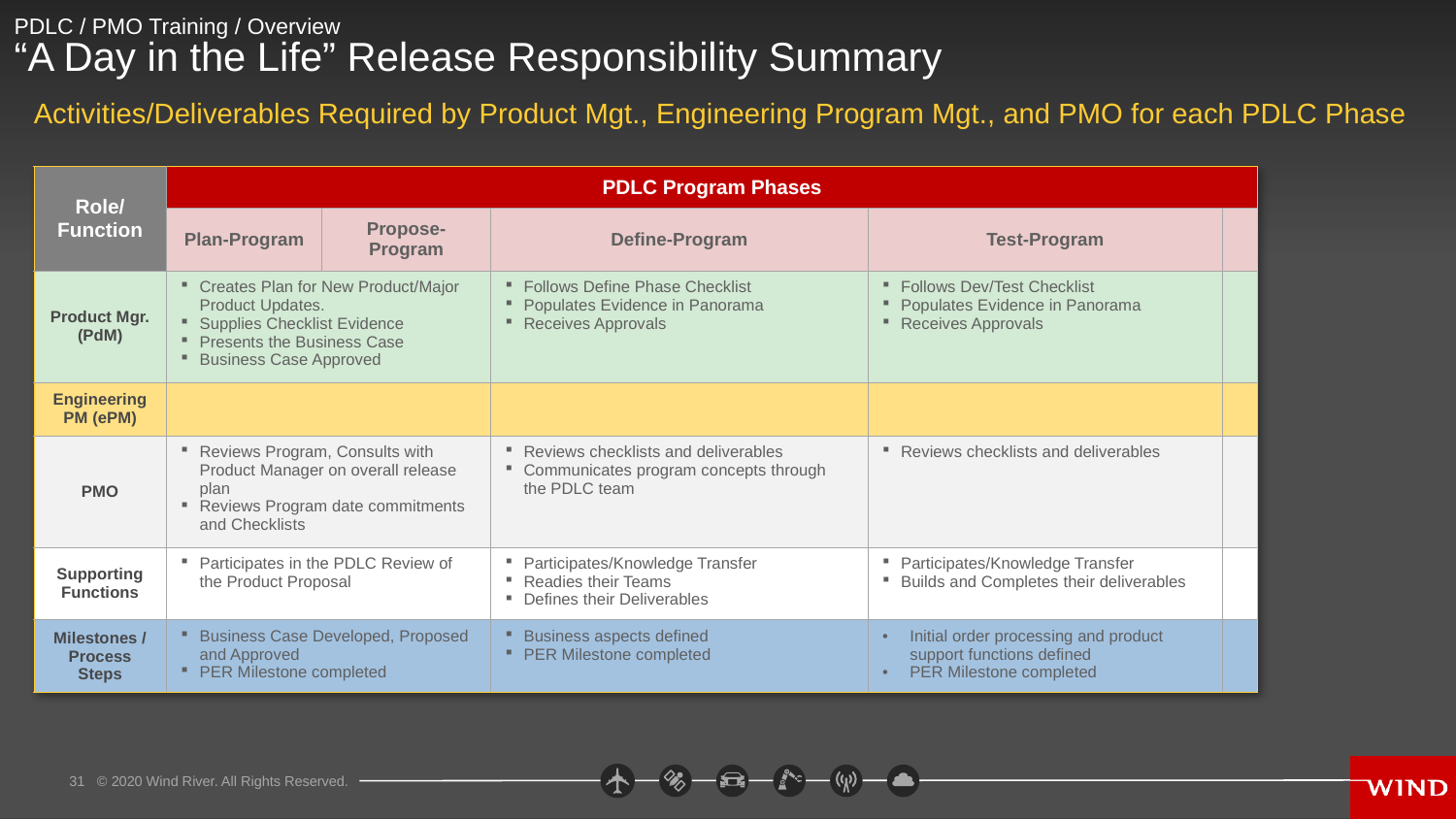

PDLC / PMO Training / Overview
“A Day in the Life” Release Responsibility Summary
Activities/Deliverables Required by Product Mgt., Engineering Program Mgt., and PMO for each PDLC Phase
| Role/ Function | PDLC Program Phases |  |  |  |  |
| --- | --- | --- | --- | --- | --- |
|  | Plan-Program | Propose-Program | Define-Program | Test-Program |  |
| Product Mgr. (PdM) | Creates Plan for New Product/Major Product Updates. Supplies Checklist Evidence Presents the Business Case Business Case Approved |  | Follows Define Phase Checklist Populates Evidence in Panorama Receives Approvals | Follows Dev/Test Checklist Populates Evidence in Panorama Receives Approvals |  |
| Engineering PM (ePM) |  |  |  |  |  |
| PMO | Reviews Program, Consults with Product Manager on overall release plan Reviews Program date commitments and Checklists |  | Reviews checklists and deliverables Communicates program concepts through the PDLC team | Reviews checklists and deliverables |  |
| Supporting Functions | Participates in the PDLC Review of the Product Proposal |  | Participates/Knowledge Transfer Readies their Teams Defines their Deliverables | Participates/Knowledge Transfer Builds and Completes their deliverables |  |
| Milestones / Process Steps | Business Case Developed, Proposed and Approved PER Milestone completed |  | Business aspects defined PER Milestone completed | Initial order processing and product support functions defined PER Milestone completed |  |